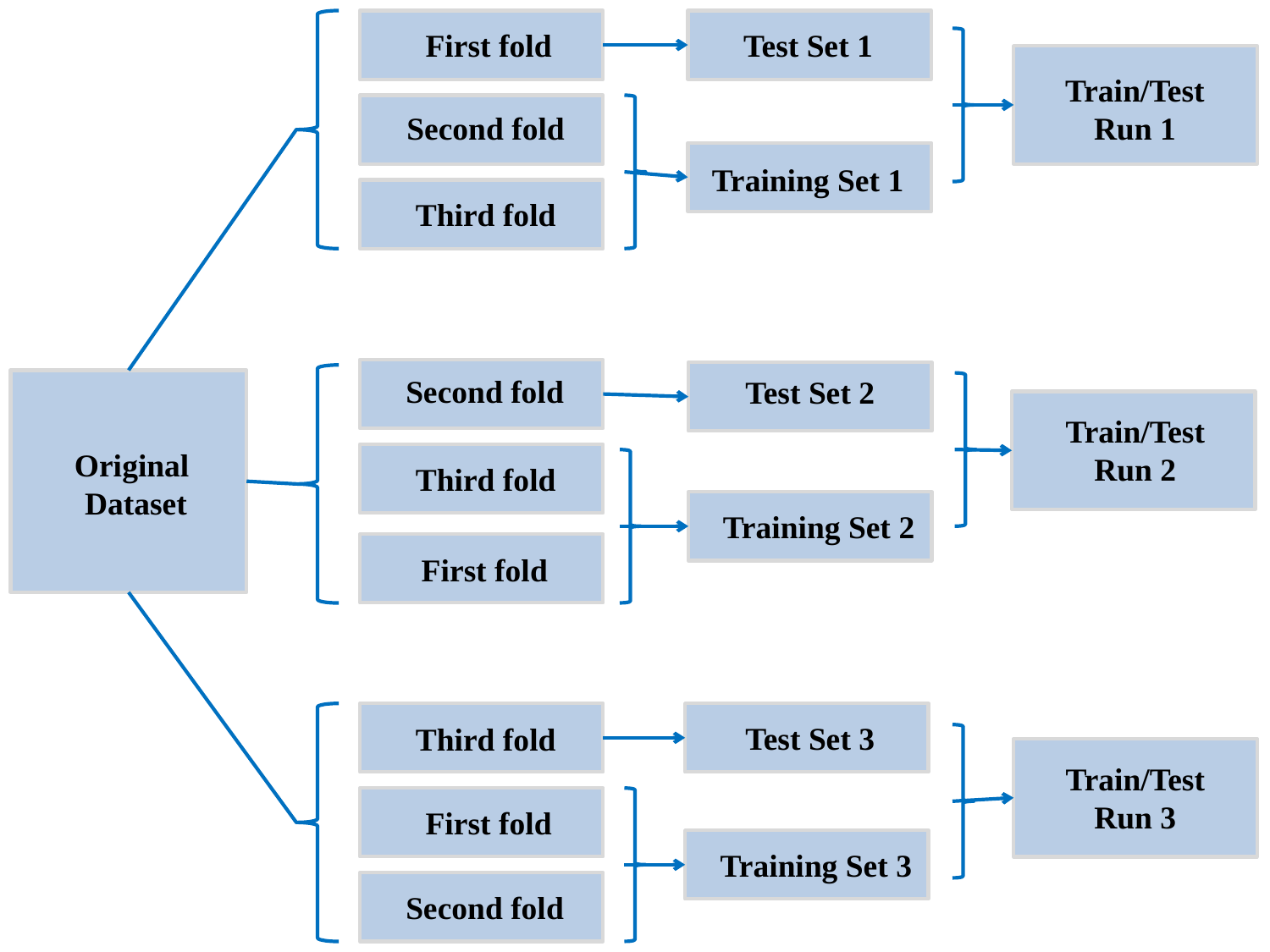

First fold
Test Set 1

Train/Test
Run 1

Second fold

Training Set 1

Third fold

Second fold
Test Set 2

Train/Test
Run 2
Original
Dataset

Third fold

Training Set 2

First fold

Test Set 3
Third fold

Train/Test
Run 3

First fold

Training Set 3

Second fold